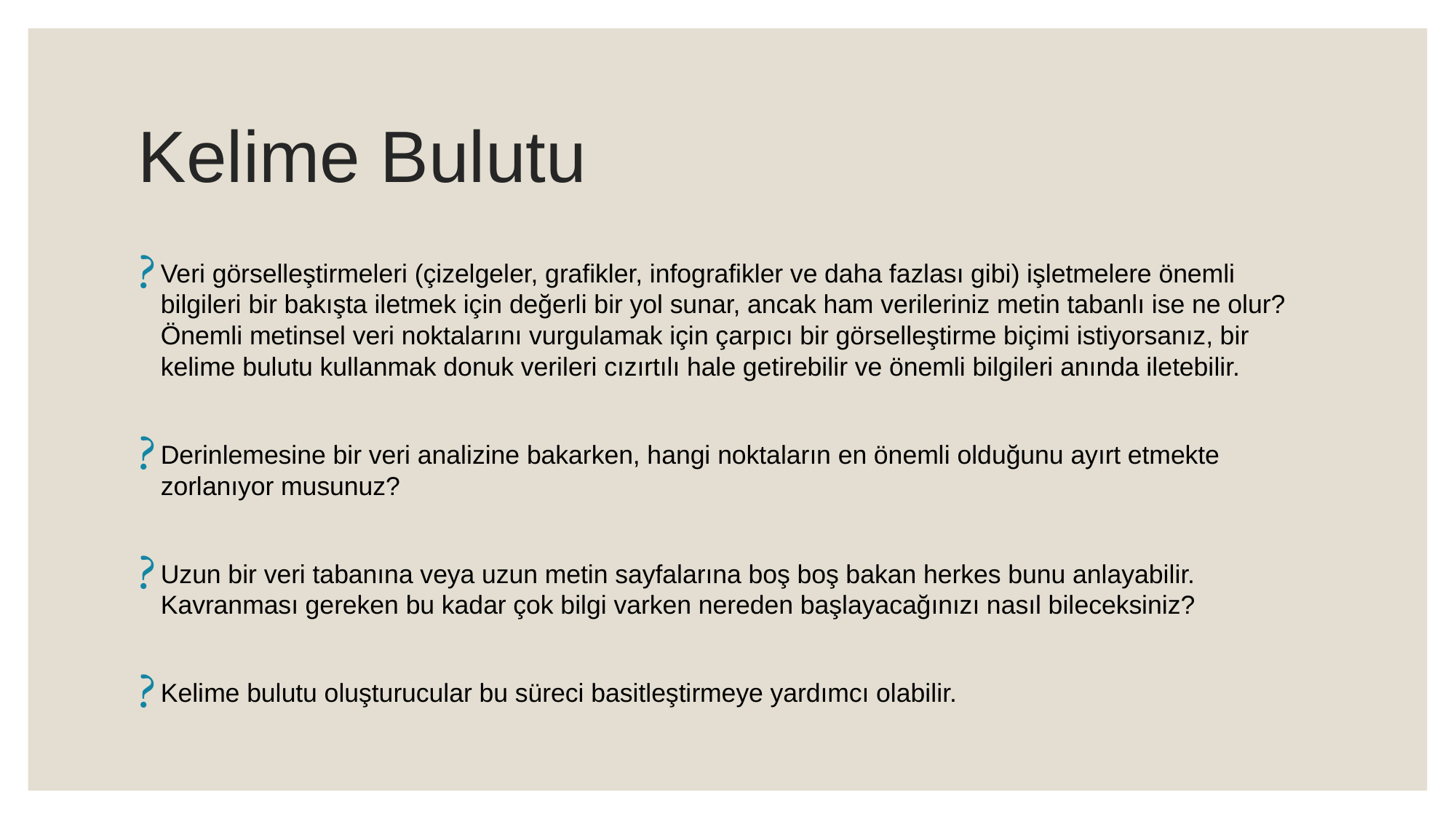

# Kelime Bulutu
Veri görselleştirmeleri (çizelgeler, grafikler, infografikler ve daha fazlası gibi) işletmelere önemli bilgileri bir bakışta iletmek için değerli bir yol sunar, ancak ham verileriniz metin tabanlı ise ne olur? Önemli metinsel veri noktalarını vurgulamak için çarpıcı bir görselleştirme biçimi istiyorsanız, bir kelime bulutu kullanmak donuk verileri cızırtılı hale getirebilir ve önemli bilgileri anında iletebilir.

Derinlemesine bir veri analizine bakarken, hangi noktaların en önemli olduğunu ayırt etmekte zorlanıyor musunuz?

Uzun bir veri tabanına veya uzun metin sayfalarına boş boş bakan herkes bunu anlayabilir. Kavranması gereken bu kadar çok bilgi varken nereden başlayacağınızı nasıl bileceksiniz?

Kelime bulutu oluşturucular bu süreci basitleştirmeye yardımcı olabilir.